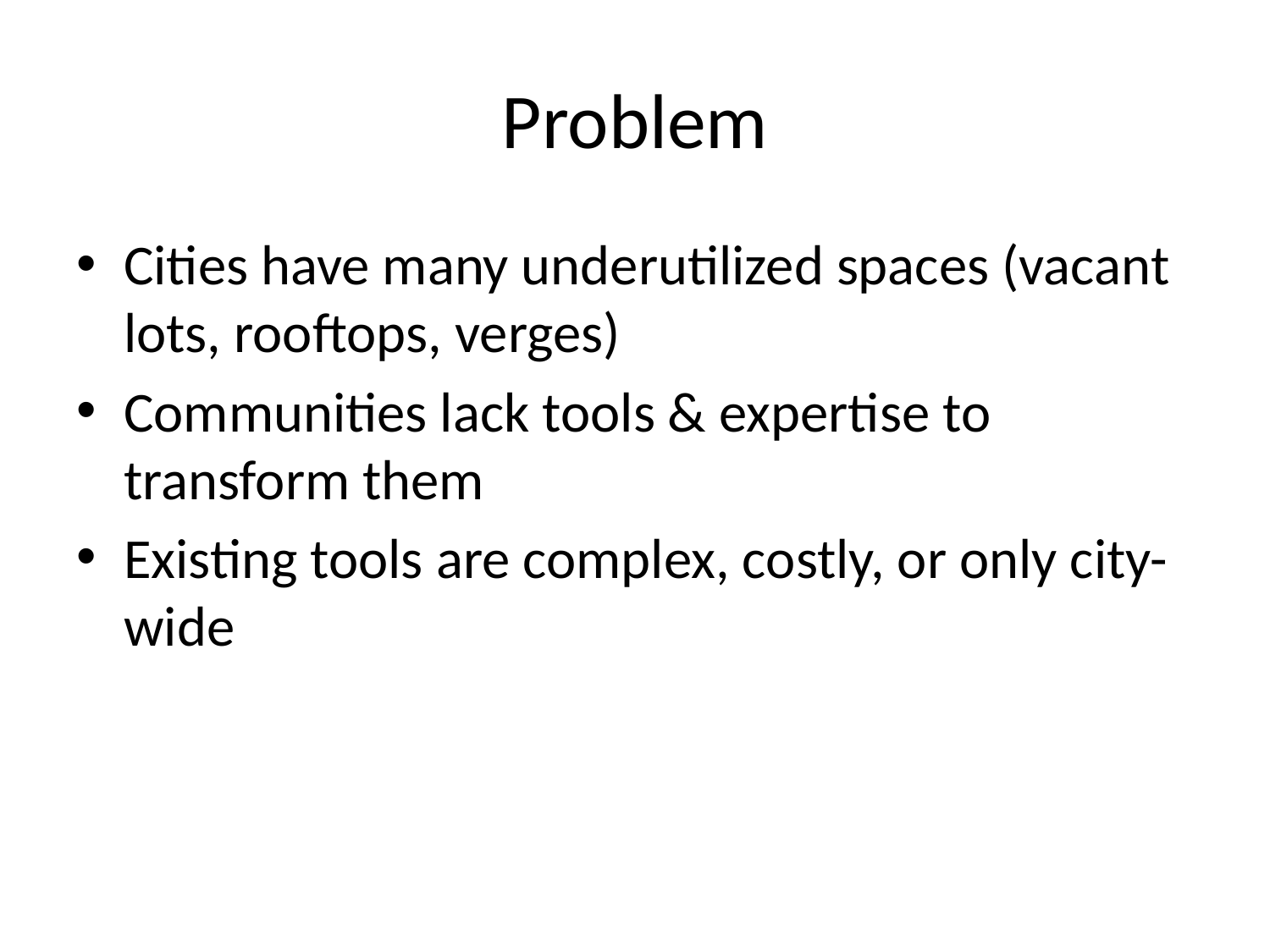

# Problem
Cities have many underutilized spaces (vacant lots, rooftops, verges)
Communities lack tools & expertise to transform them
Existing tools are complex, costly, or only city-wide